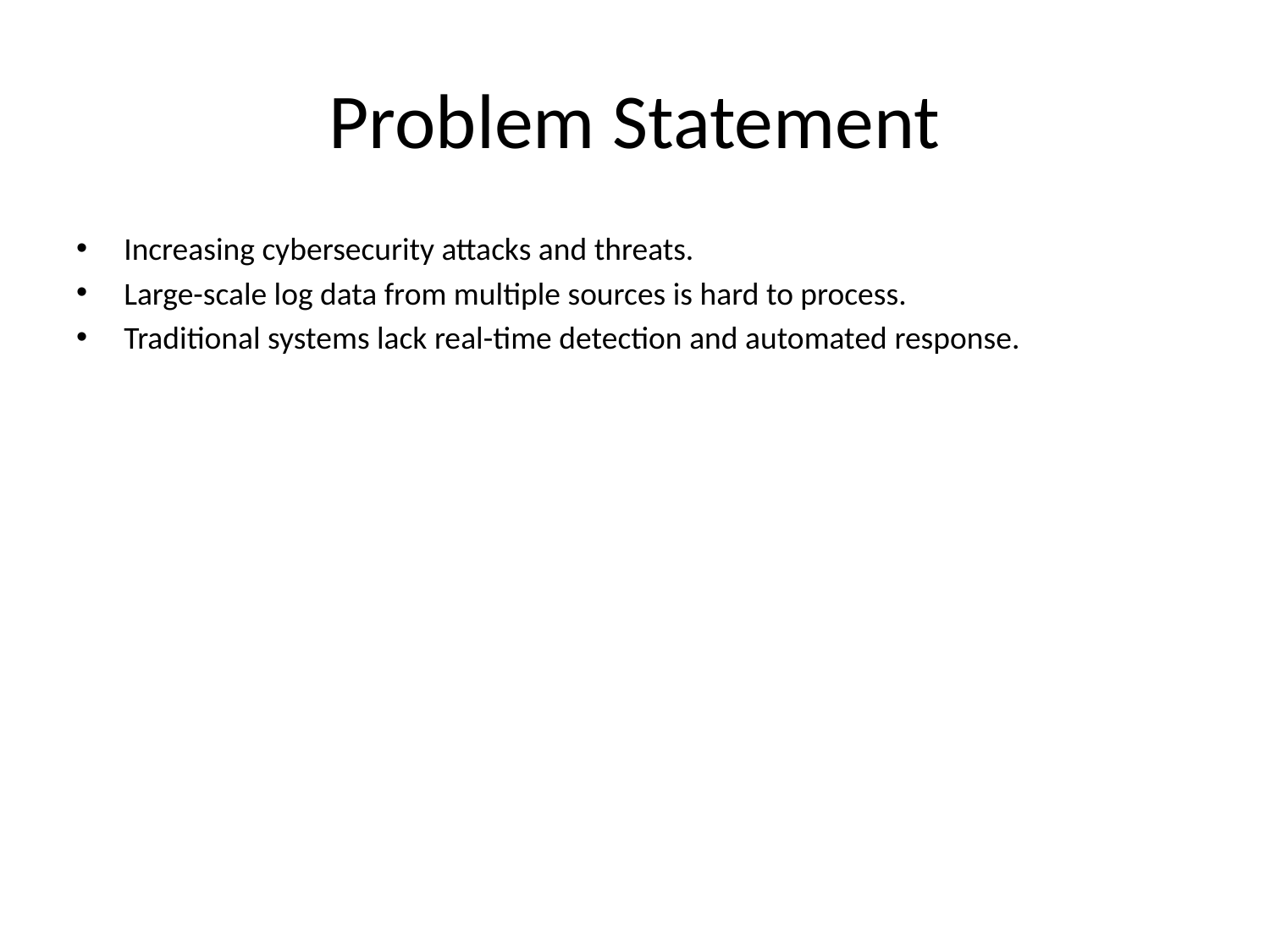

# Problem Statement
Increasing cybersecurity attacks and threats.
Large-scale log data from multiple sources is hard to process.
Traditional systems lack real-time detection and automated response.